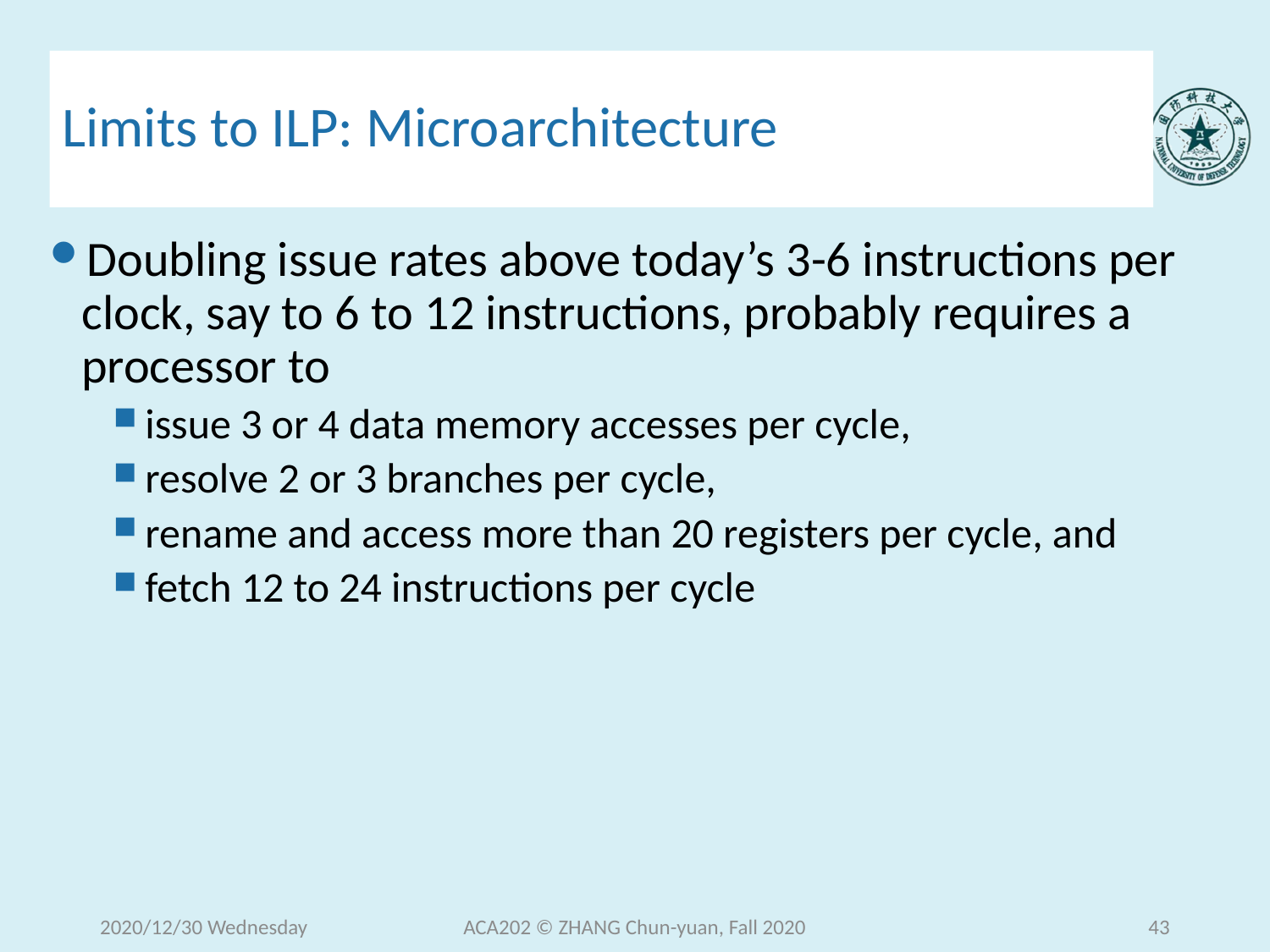

# Limits to ILP: Microarchitecture
Doubling issue rates above today’s 3-6 instructions per clock, say to 6 to 12 instructions, probably requires a processor to
issue 3 or 4 data memory accesses per cycle,
resolve 2 or 3 branches per cycle,
rename and access more than 20 registers per cycle, and
fetch 12 to 24 instructions per cycle
2020/12/30 Wednesday
ACA202 © ZHANG Chun-yuan, Fall 2020
43